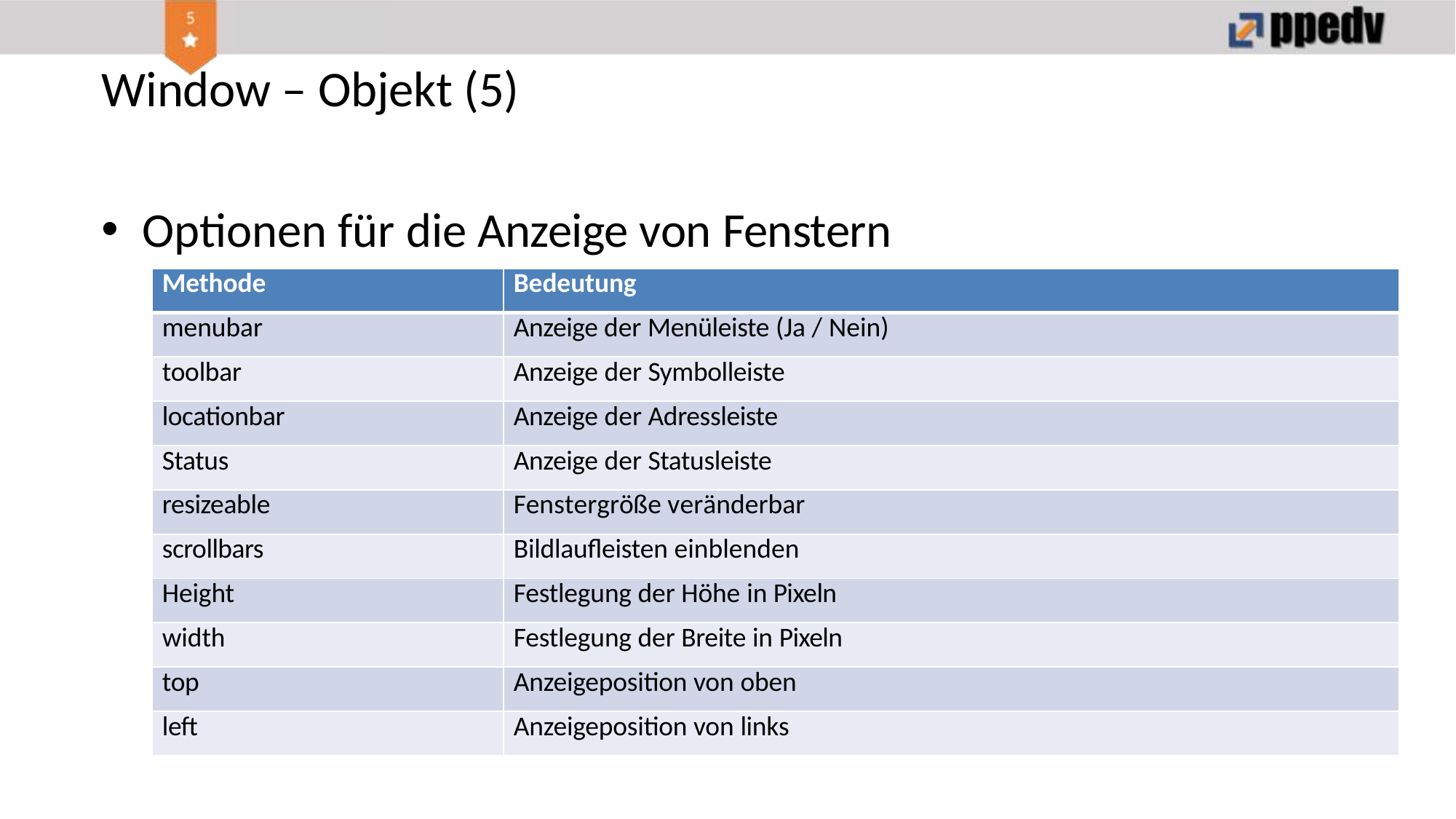

# Window – Objekt (5)
Optionen für die Anzeige von Fenstern
| Methode | Bedeutung |
| --- | --- |
| menubar | Anzeige der Menüleiste (Ja / Nein) |
| toolbar | Anzeige der Symbolleiste |
| locationbar | Anzeige der Adressleiste |
| Status | Anzeige der Statusleiste |
| resizeable | Fenstergröße veränderbar |
| scrollbars | Bildlaufleisten einblenden |
| Height | Festlegung der Höhe in Pixeln |
| width | Festlegung der Breite in Pixeln |
| top | Anzeigeposition von oben |
| left | Anzeigeposition von links |